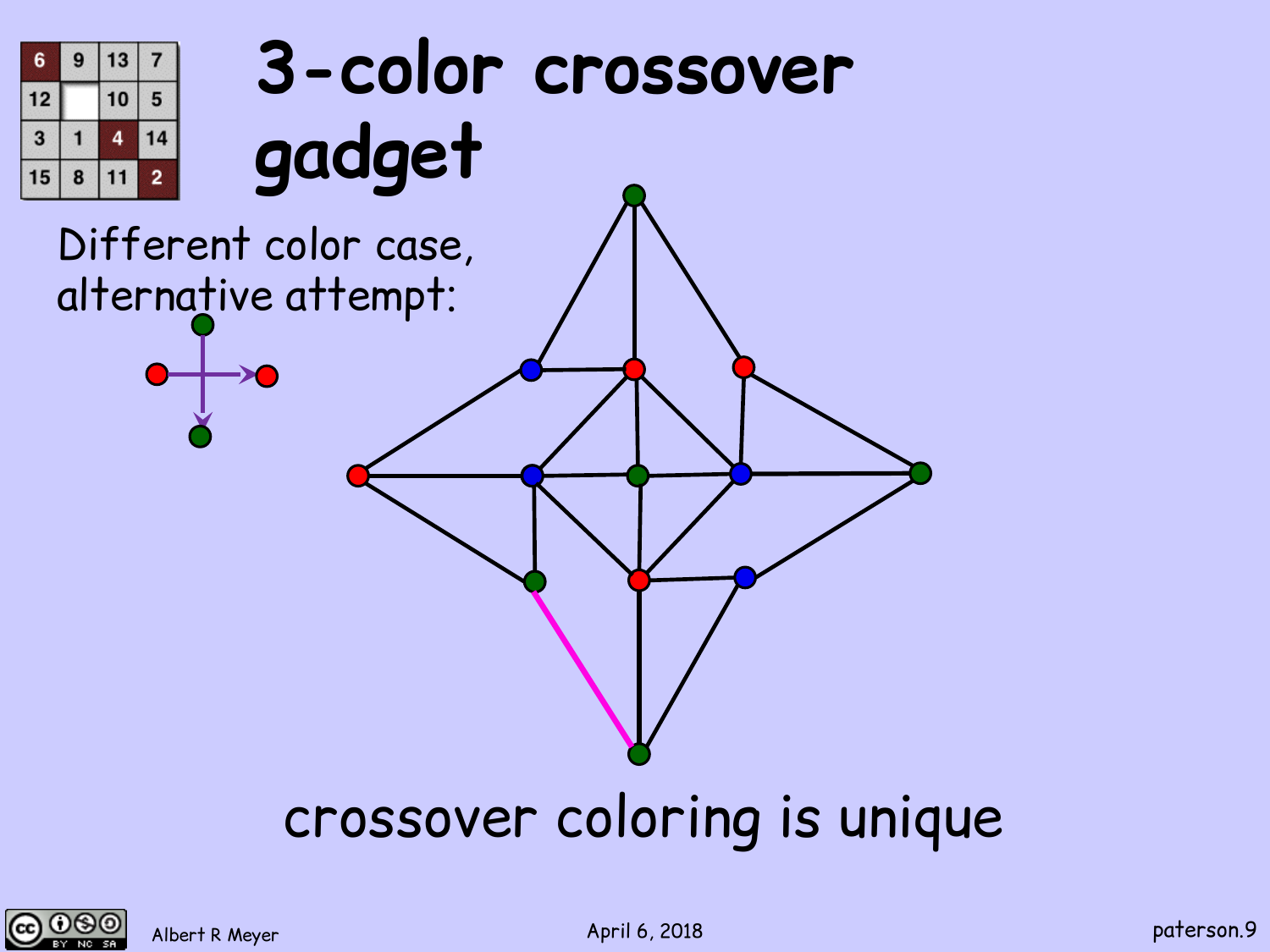

# 3-color crossover gadget

Different color case,
alternative attempt:

crossover coloring is unique
paterson.9